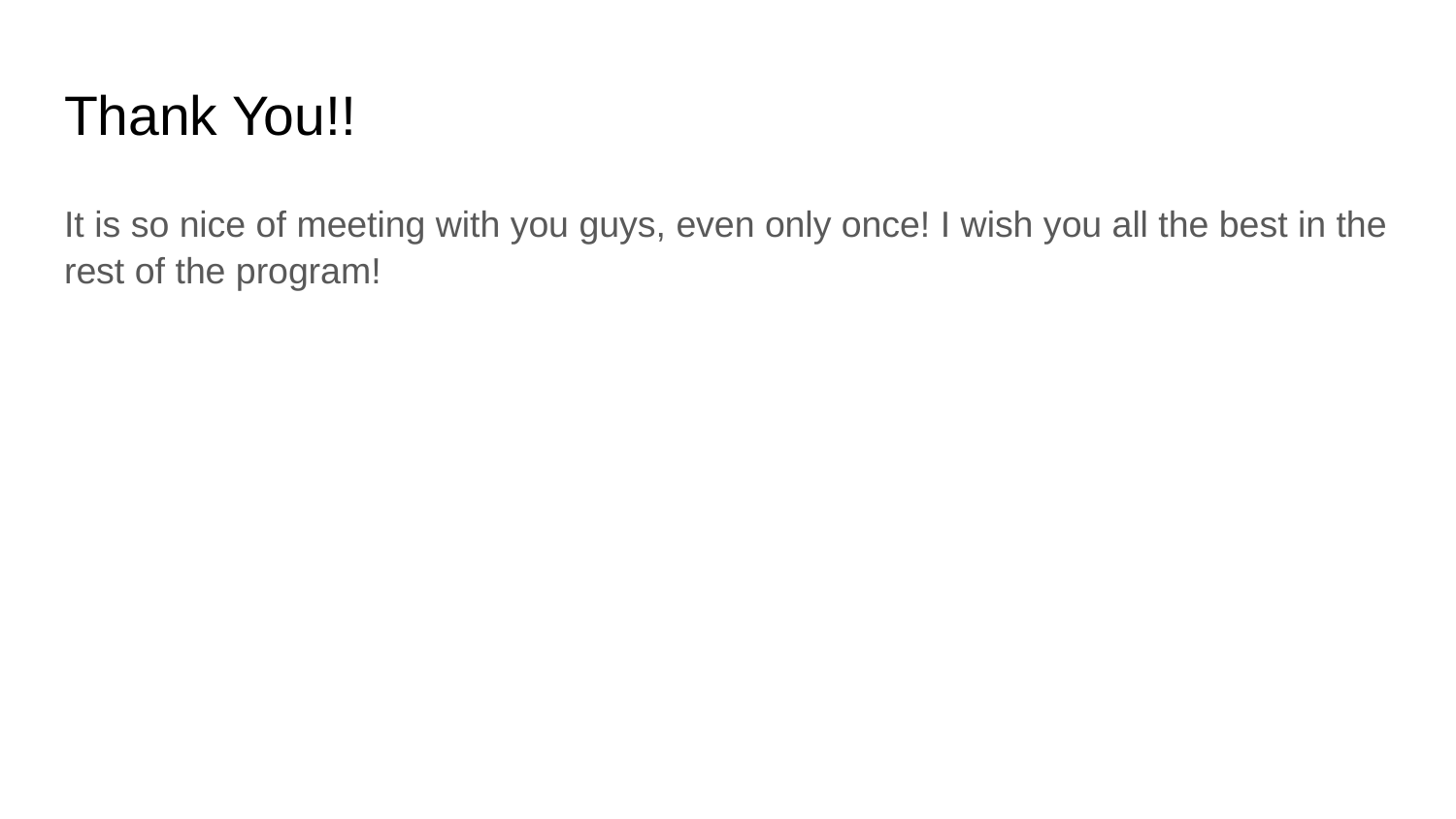

# Thank You!!
It is so nice of meeting with you guys, even only once! I wish you all the best in the rest of the program!